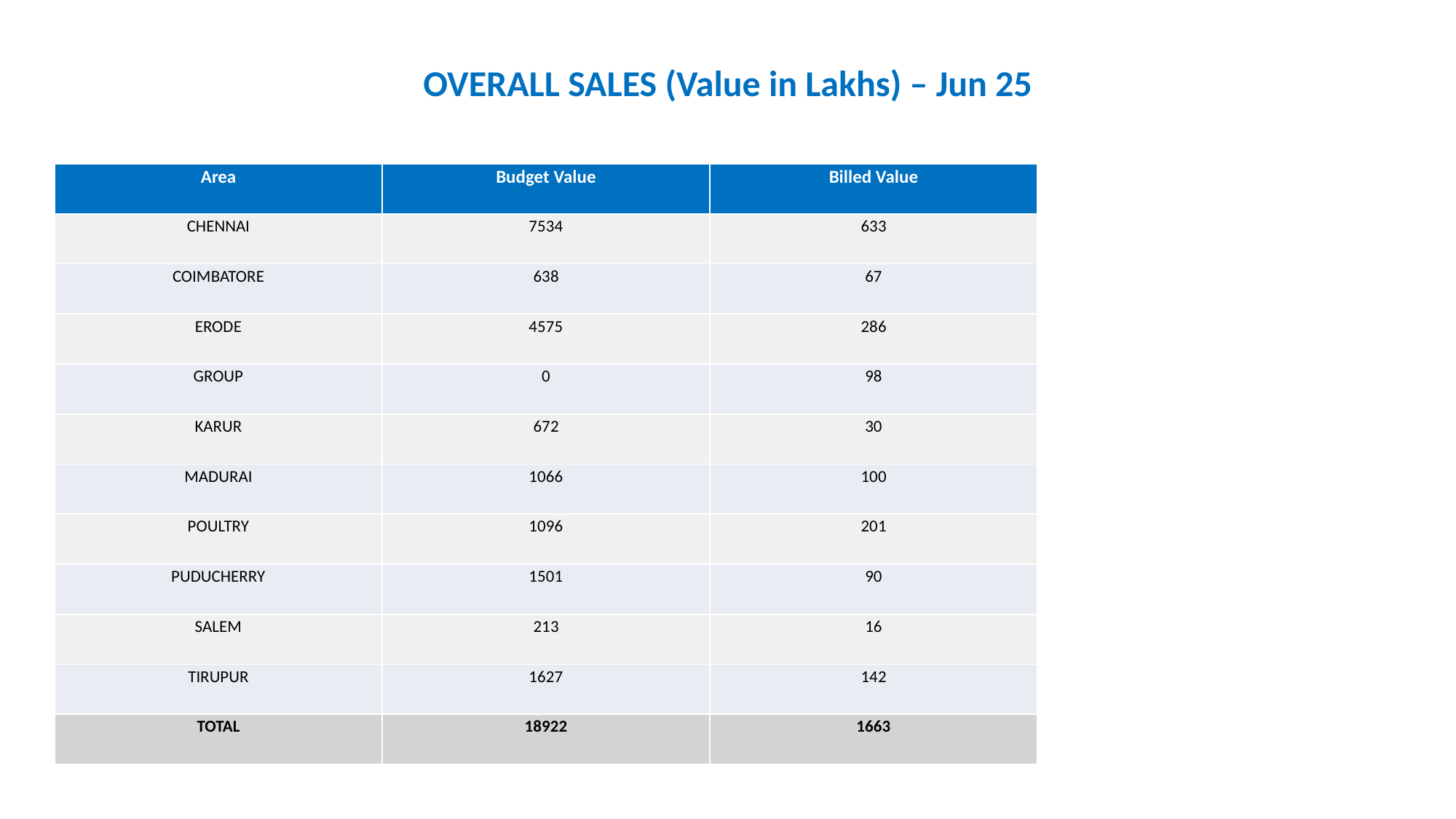

OVERALL SALES (Value in Lakhs) – Jun 25
| Area | Budget Value | Billed Value |
| --- | --- | --- |
| CHENNAI | 7534 | 633 |
| COIMBATORE | 638 | 67 |
| ERODE | 4575 | 286 |
| GROUP | 0 | 98 |
| KARUR | 672 | 30 |
| MADURAI | 1066 | 100 |
| POULTRY | 1096 | 201 |
| PUDUCHERRY | 1501 | 90 |
| SALEM | 213 | 16 |
| TIRUPUR | 1627 | 142 |
| TOTAL | 18922 | 1663 |